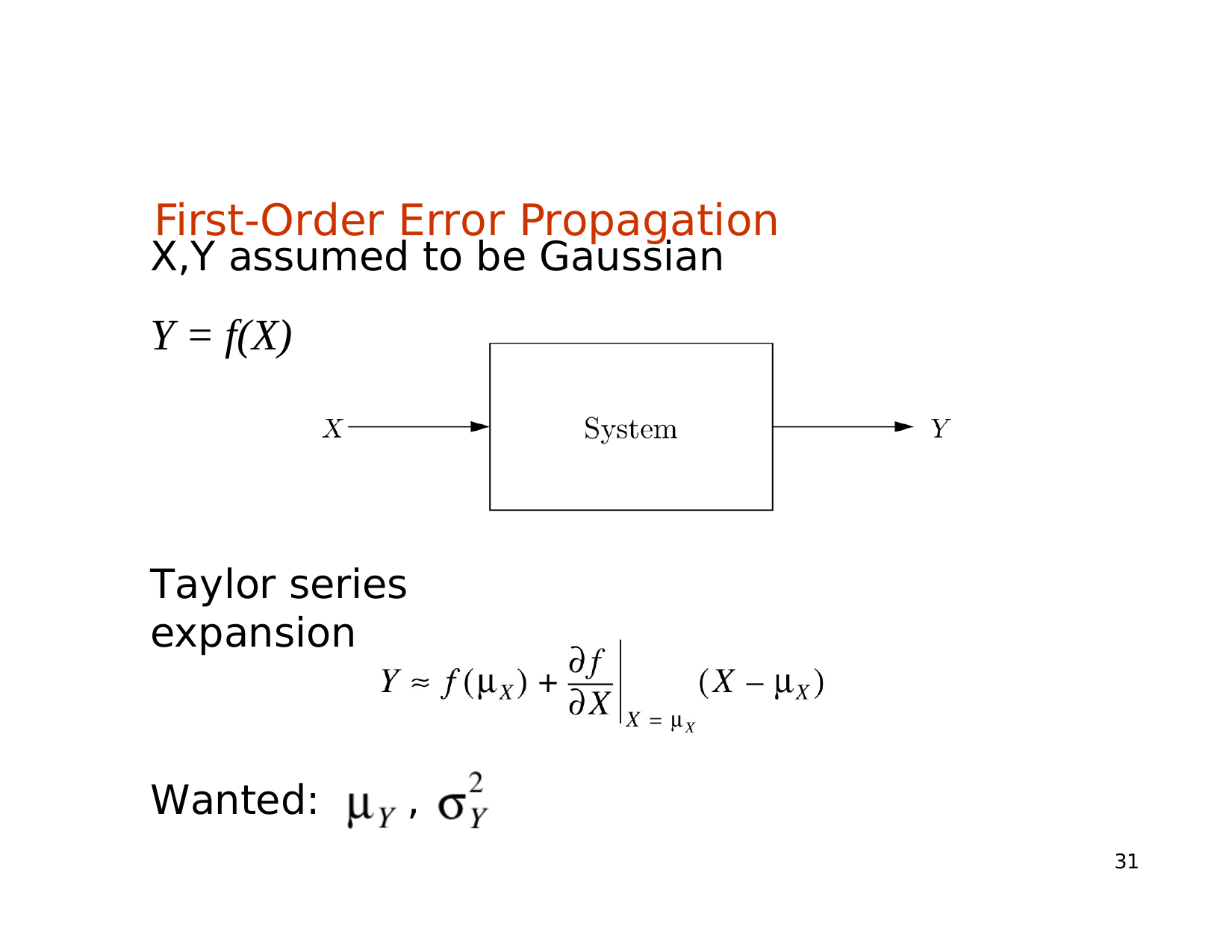

# First-Order Error Propagation
X,Y assumed to be Gaussian
Y = f(X)

Taylor series expansion

Wanted:
,

31